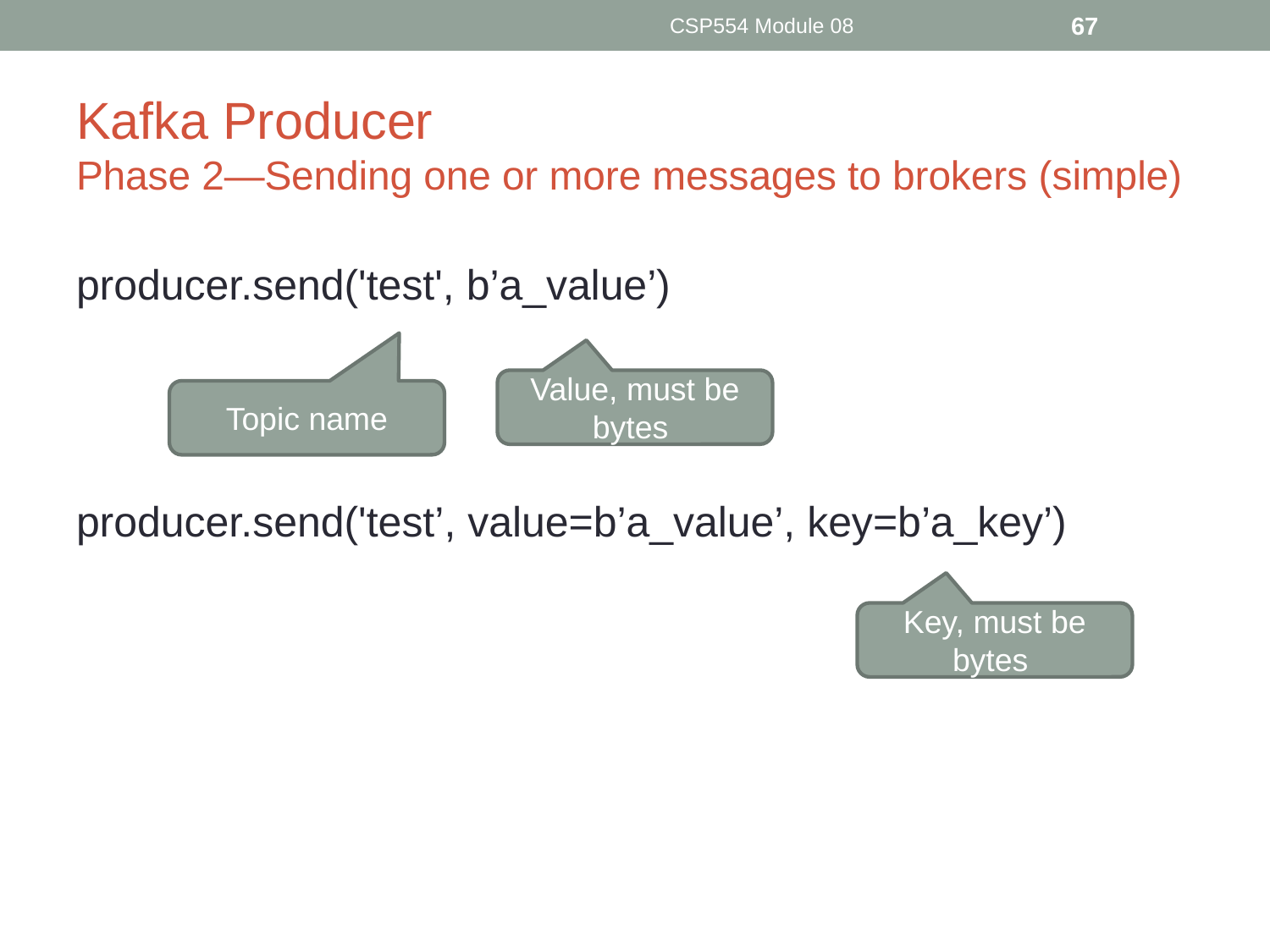

CSP554 Module 08
67
# Kafka Producer Phase 2—Sending one or more messages to brokers (simple)

producer.send('test', b’a_value’)

producer.send('test’, value=b’a_value’, key=b’a_key’)
Value, must be bytes
Topic name
Key, must be bytes